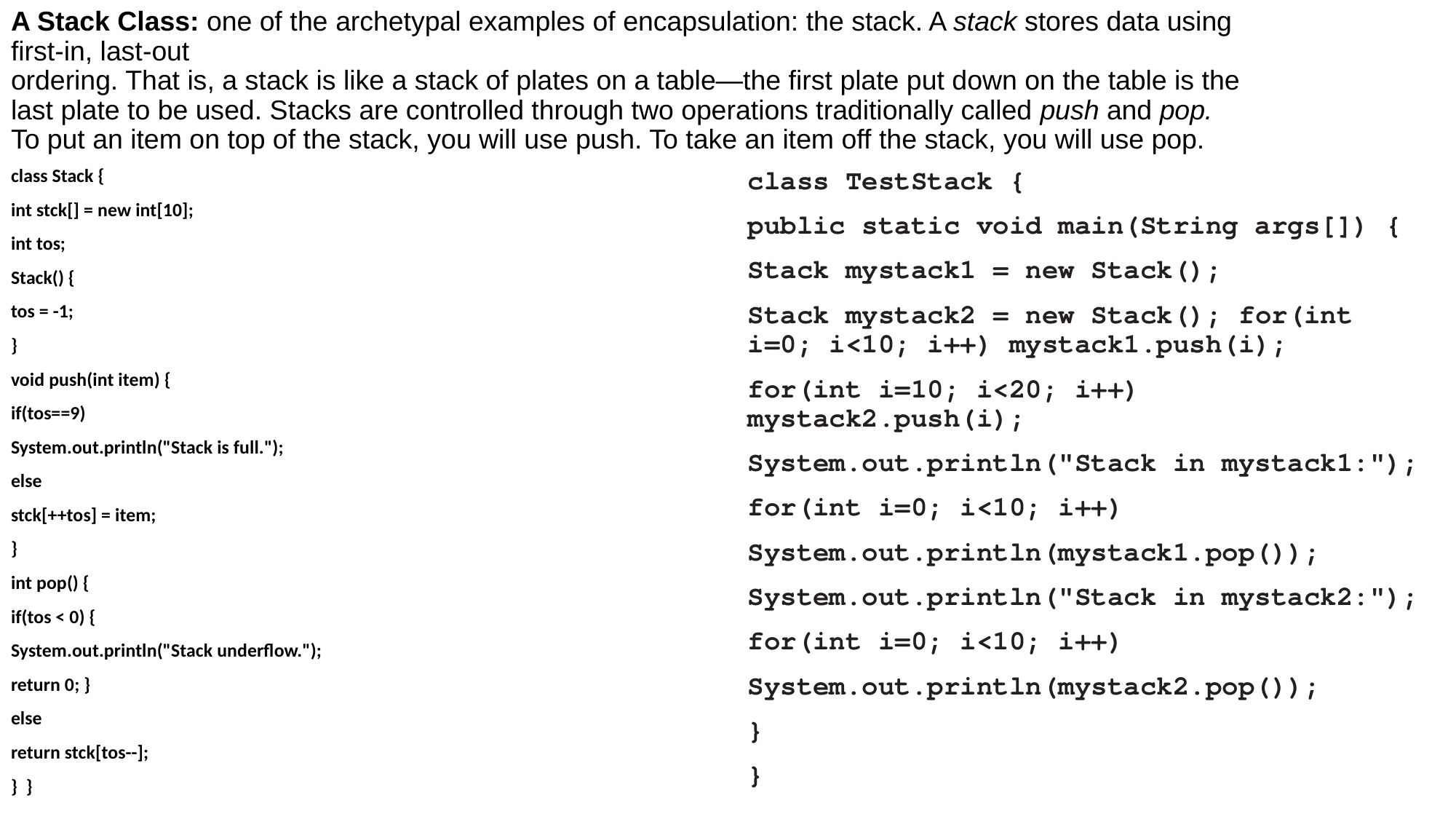

# A Stack Class: one of the archetypal examples of encapsulation: the stack. A stack stores data using first-in, last-out ordering. That is, a stack is like a stack of plates on a table—the first plate put down on the table is the last plate to be used. Stacks are controlled through two operations traditionally called push and pop. To put an item on top of the stack, you will use push. To take an item off the stack, you will use pop.
class Stack {
int stck[] = new int[10];
int tos;
Stack() {
tos = -1;
}
void push(int item) {
if(tos==9)
System.out.println("Stack is full.");
else
stck[++tos] = item;
}
int pop() {
if(tos < 0) {
System.out.println("Stack underflow.");
return 0; }
else
return stck[tos--];
}  }
class TestStack {
public static void main(String args[]) {
Stack mystack1 = new Stack();
Stack mystack2 = new Stack(); for(int i=0; i<10; i++) mystack1.push(i);
for(int i=10; i<20; i++) mystack2.push(i);
System.out.println("Stack in mystack1:");
for(int i=0; i<10; i++)
System.out.println(mystack1.pop());
System.out.println("Stack in mystack2:");
for(int i=0; i<10; i++)
System.out.println(mystack2.pop());
}
}